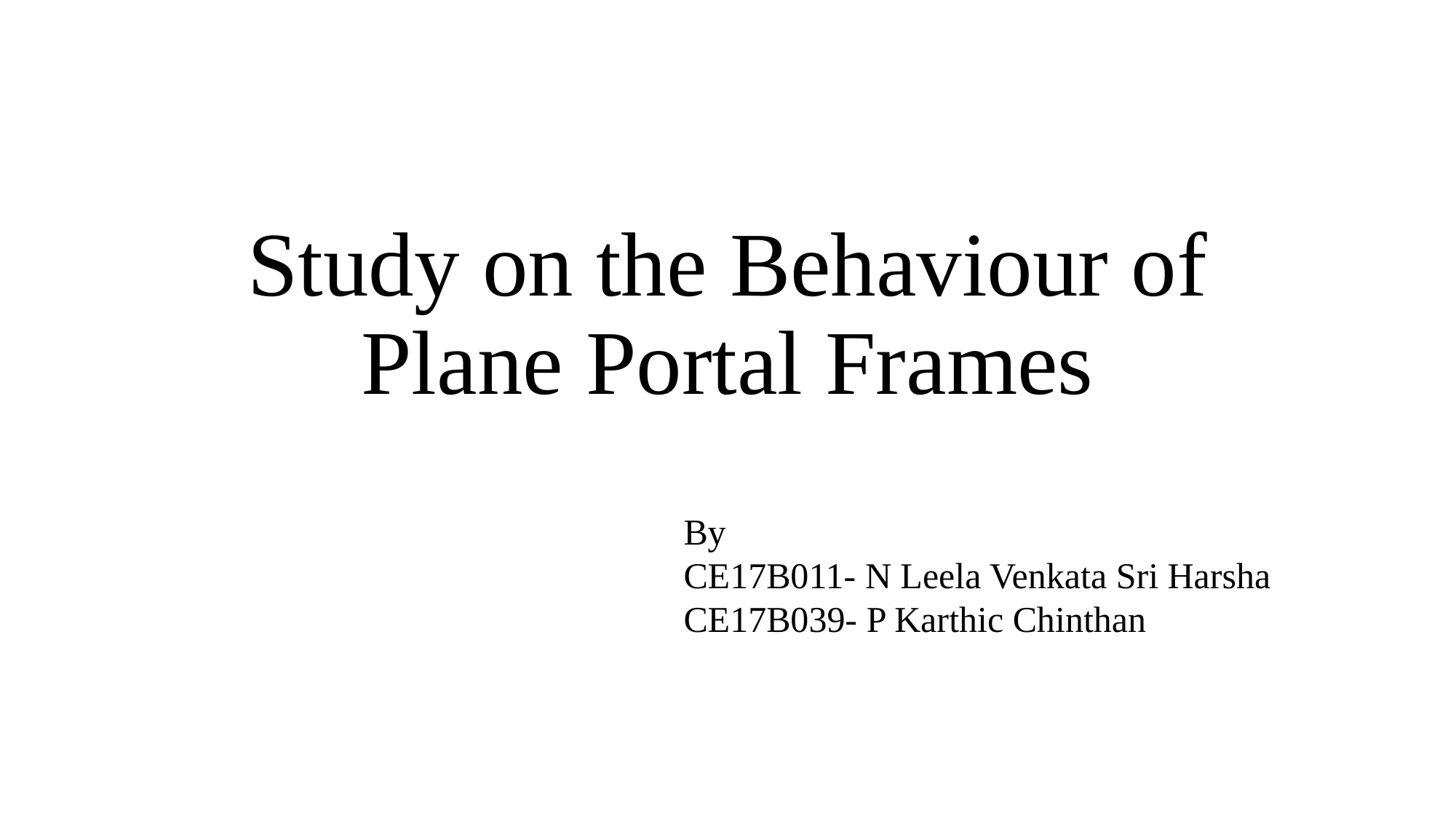

# Study on the Behaviour of Plane Portal Frames
By
CE17B011- N Leela Venkata Sri Harsha
CE17B039- P Karthic Chinthan